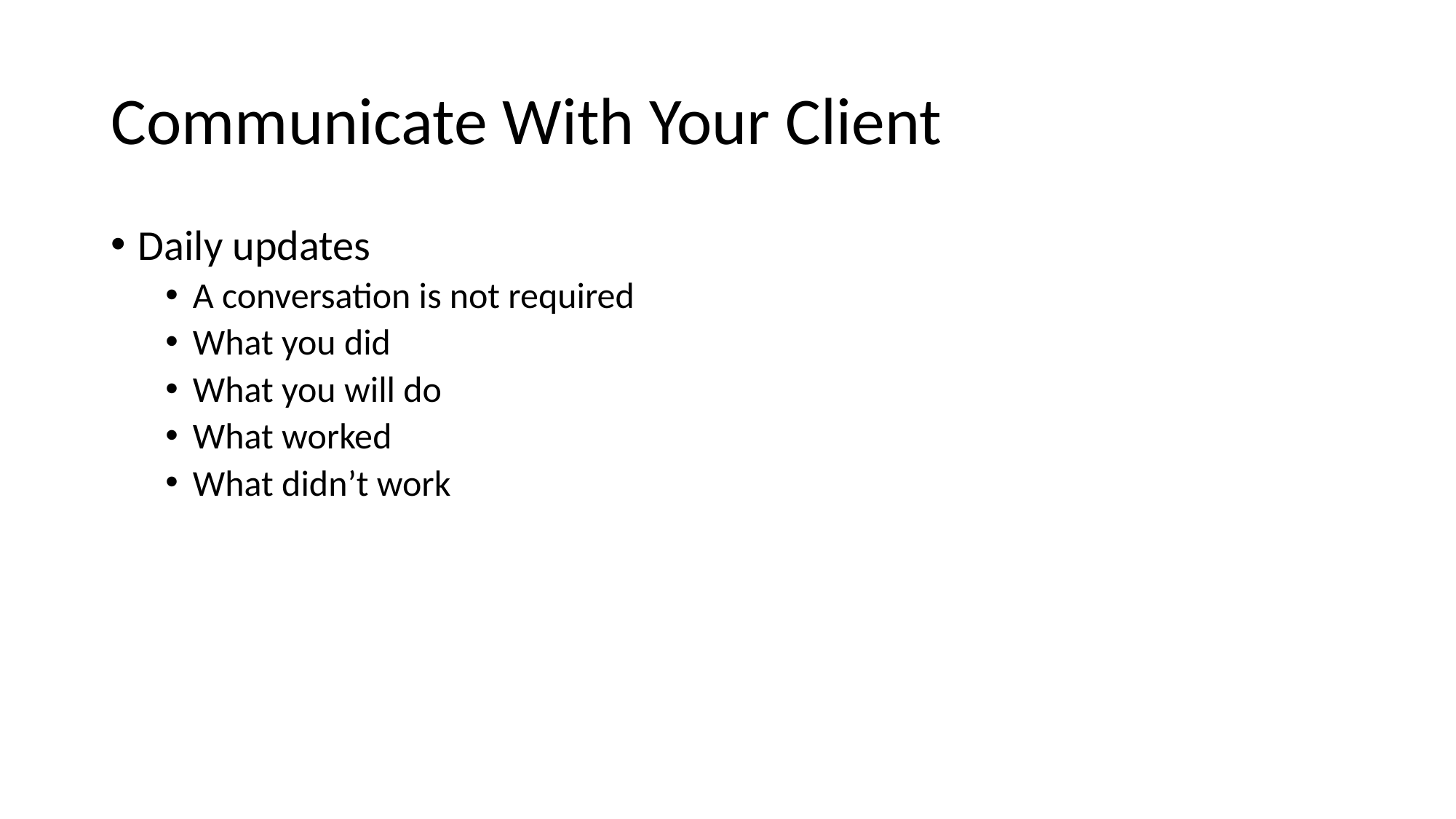

# Communicate With Your Client
Daily updates
A conversation is not required
What you did
What you will do
What worked
What didn’t work